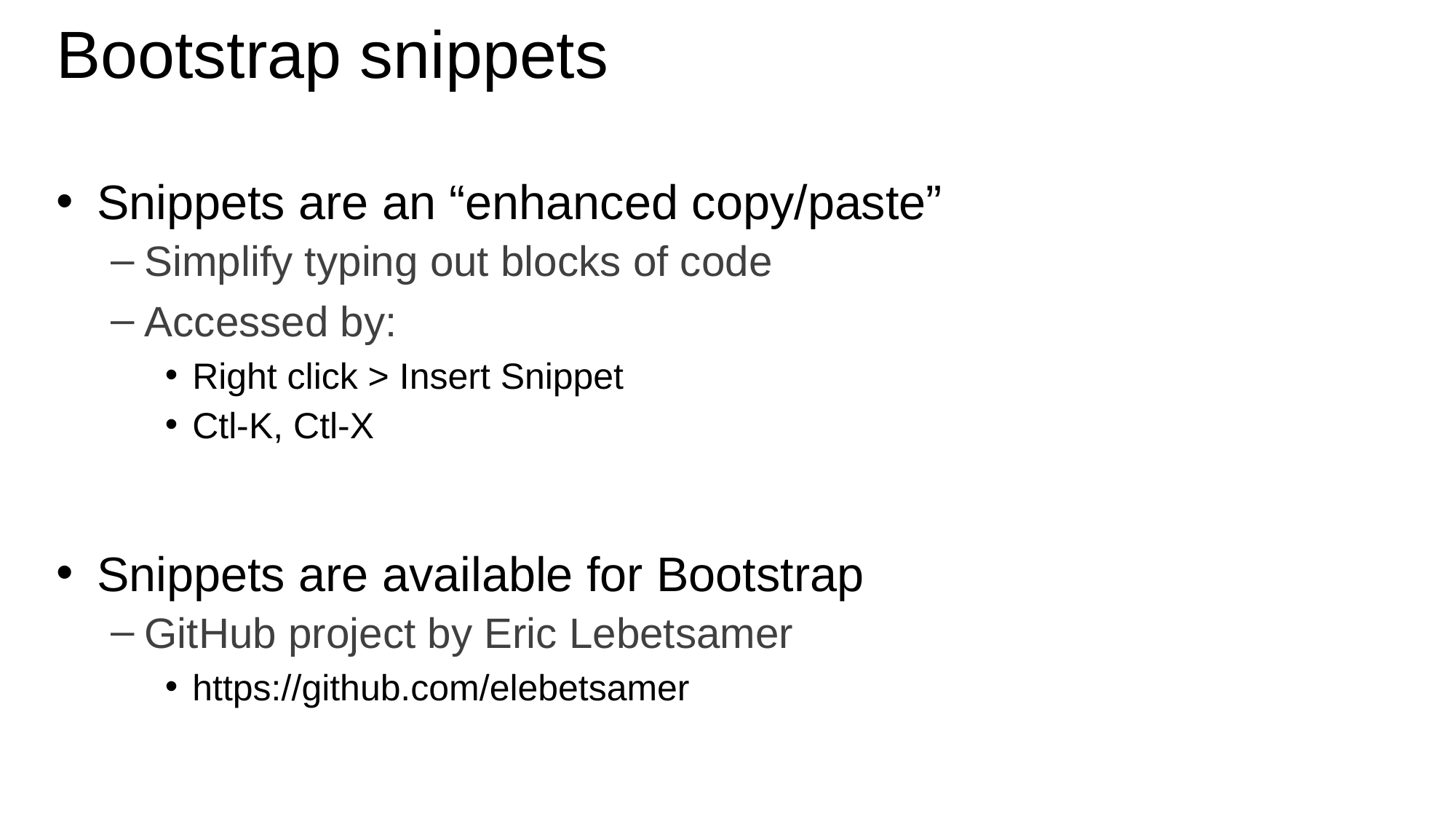

# Bootstrap snippets
Snippets are an “enhanced copy/paste”
Simplify typing out blocks of code
Accessed by:
Right click > Insert Snippet
Ctl-K, Ctl-X

Snippets are available for Bootstrap
GitHub project by Eric Lebetsamer
https://github.com/elebetsamer